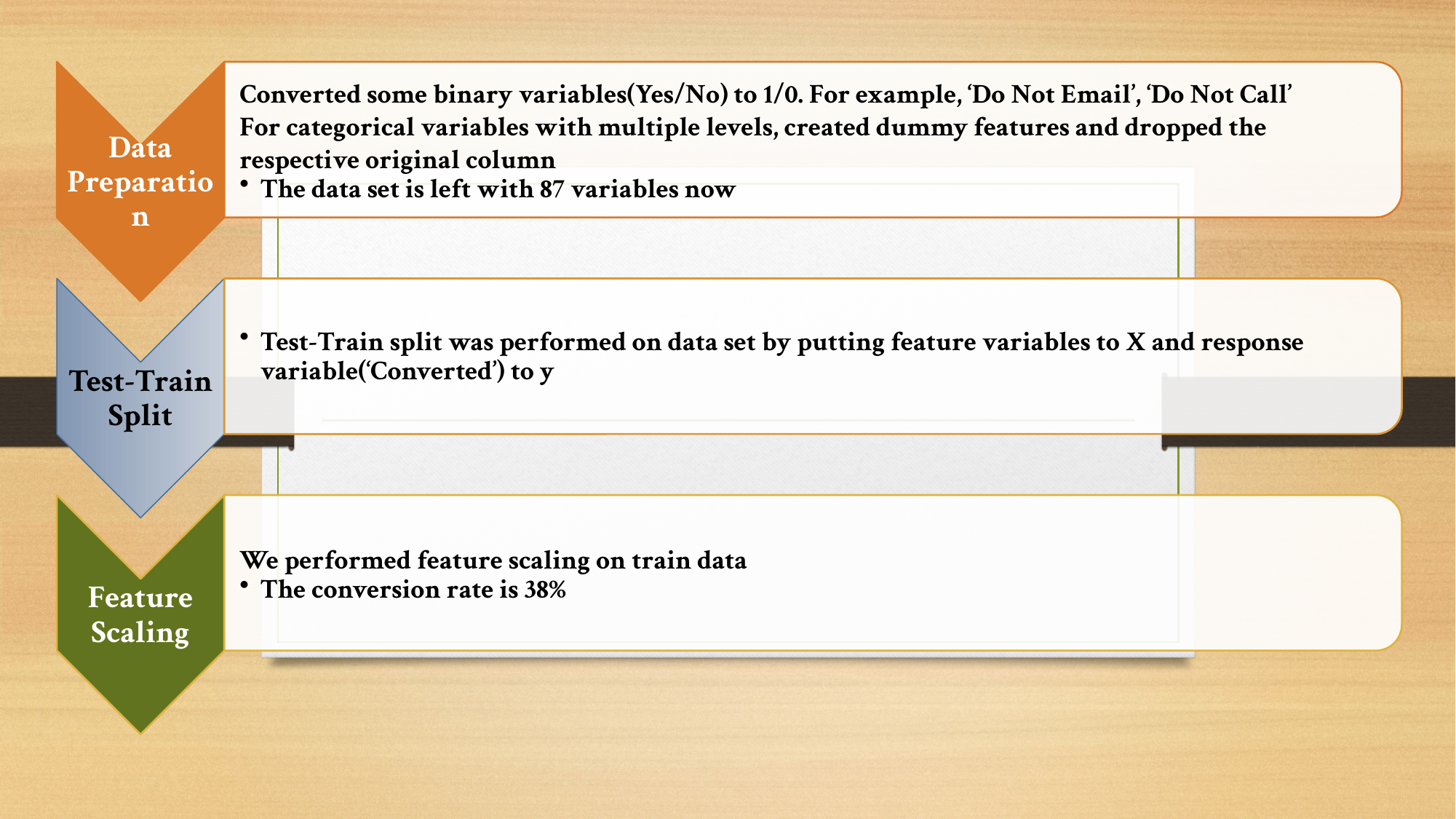

Data Preparation
Converted some binary variables(Yes/No) to 1/0. For example, ‘Do Not Email’, ‘Do Not Call’
For categorical variables with multiple levels, created dummy features and dropped the respective original column
The data set is left with 87 variables now
Test-Train Split
Test-Train split was performed on data set by putting feature variables to X and response variable(‘Converted’) to y
Feature Scaling
We performed feature scaling on train data
The conversion rate is 38%